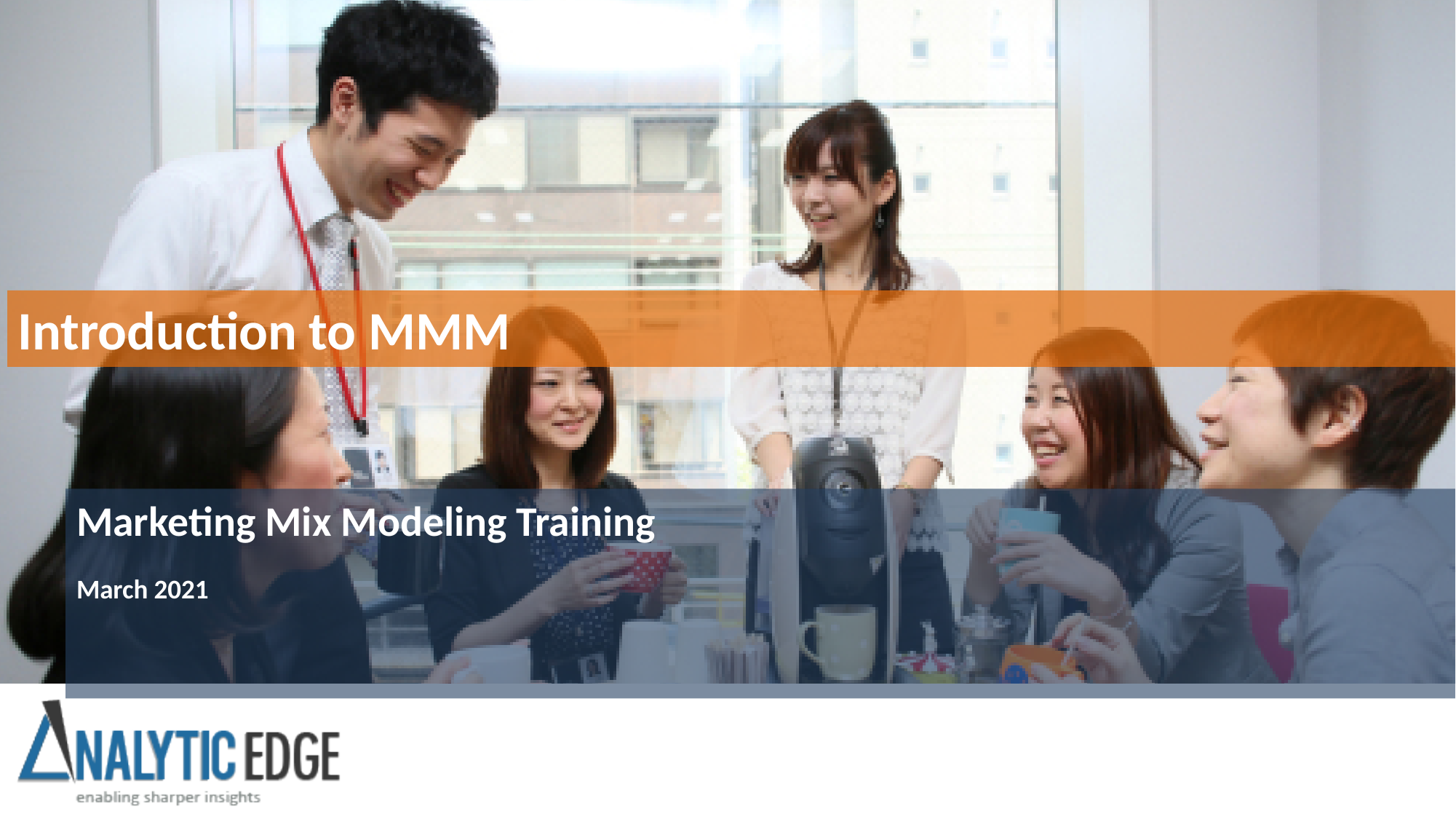

Introduction to MMM

Marketing Mix Modeling Training
March 2021
Analytic Edge Proprietary and Confidential
1